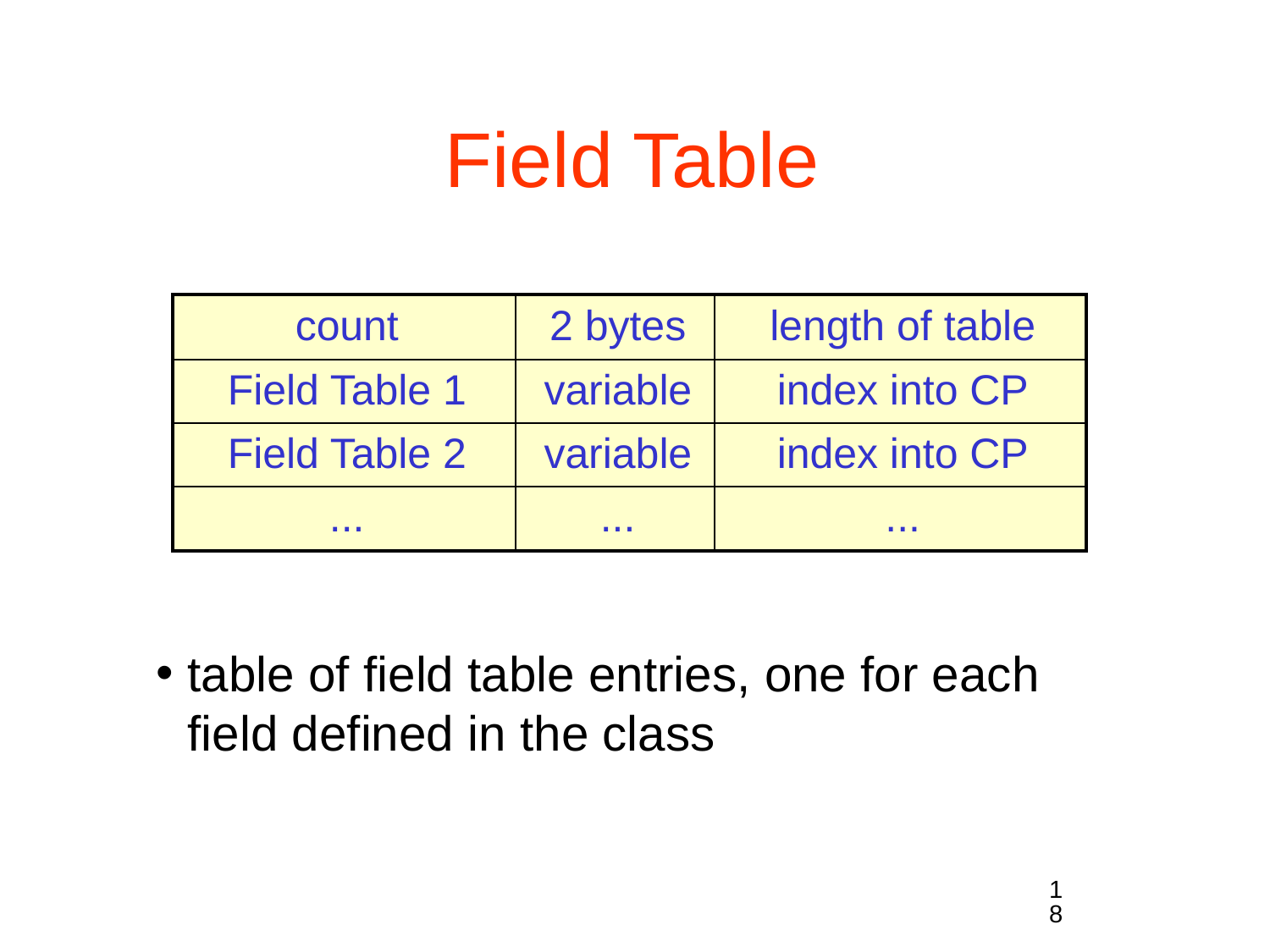

# Field Table
| count | 2 bytes | length of table |
| --- | --- | --- |
| Field Table 1 | variable | index into CP |
| Field Table 2 | variable | index into CP |
| ... | ... | ... |
table of field table entries, one for each field defined in the class
18